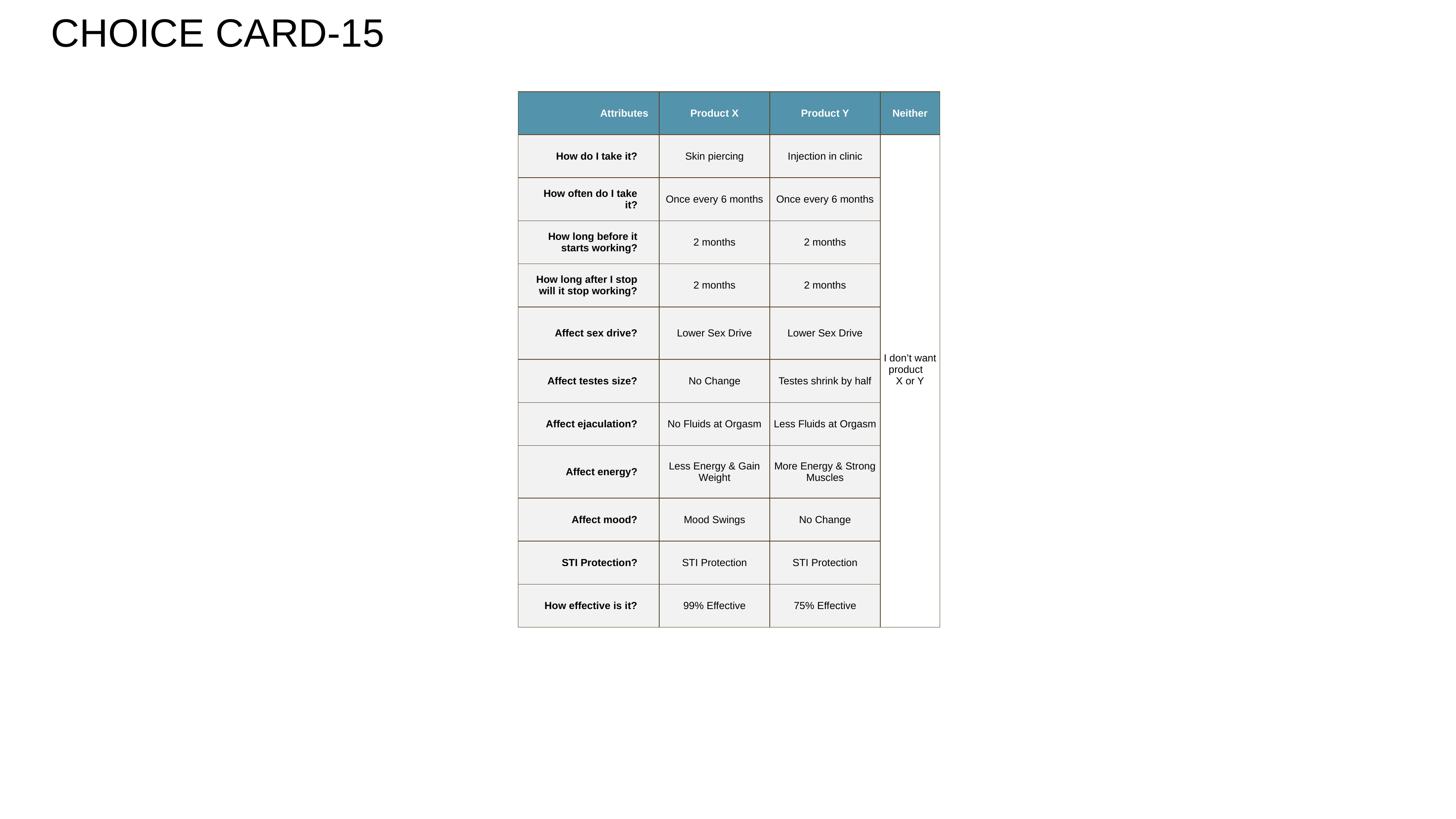

CHOICE CARD-15
| Attributes | Product X | Product Y | Neither |
| --- | --- | --- | --- |
| How do I take it? | Skin piercing | Injection in clinic | I don’t want product X or Y |
| How often do I take it? | Once every 6 months | Once every 6 months |  |
| How long before it starts working? | 2 months | 2 months |  |
| How long after I stop will it stop working? | 2 months | 2 months |  |
| Affect sex drive? | Lower Sex Drive | Lower Sex Drive |  |
| Affect testes size? | No Change | Testes shrink by half |  |
| Affect ejaculation? | No Fluids at Orgasm | Less Fluids at Orgasm |  |
| Affect energy? | Less Energy & Gain Weight | More Energy & Strong Muscles |  |
| Affect mood? | Mood Swings | No Change |  |
| STI Protection? | STI Protection | STI Protection |  |
| How effective is it? | 99% Effective | 75% Effective |  |
16